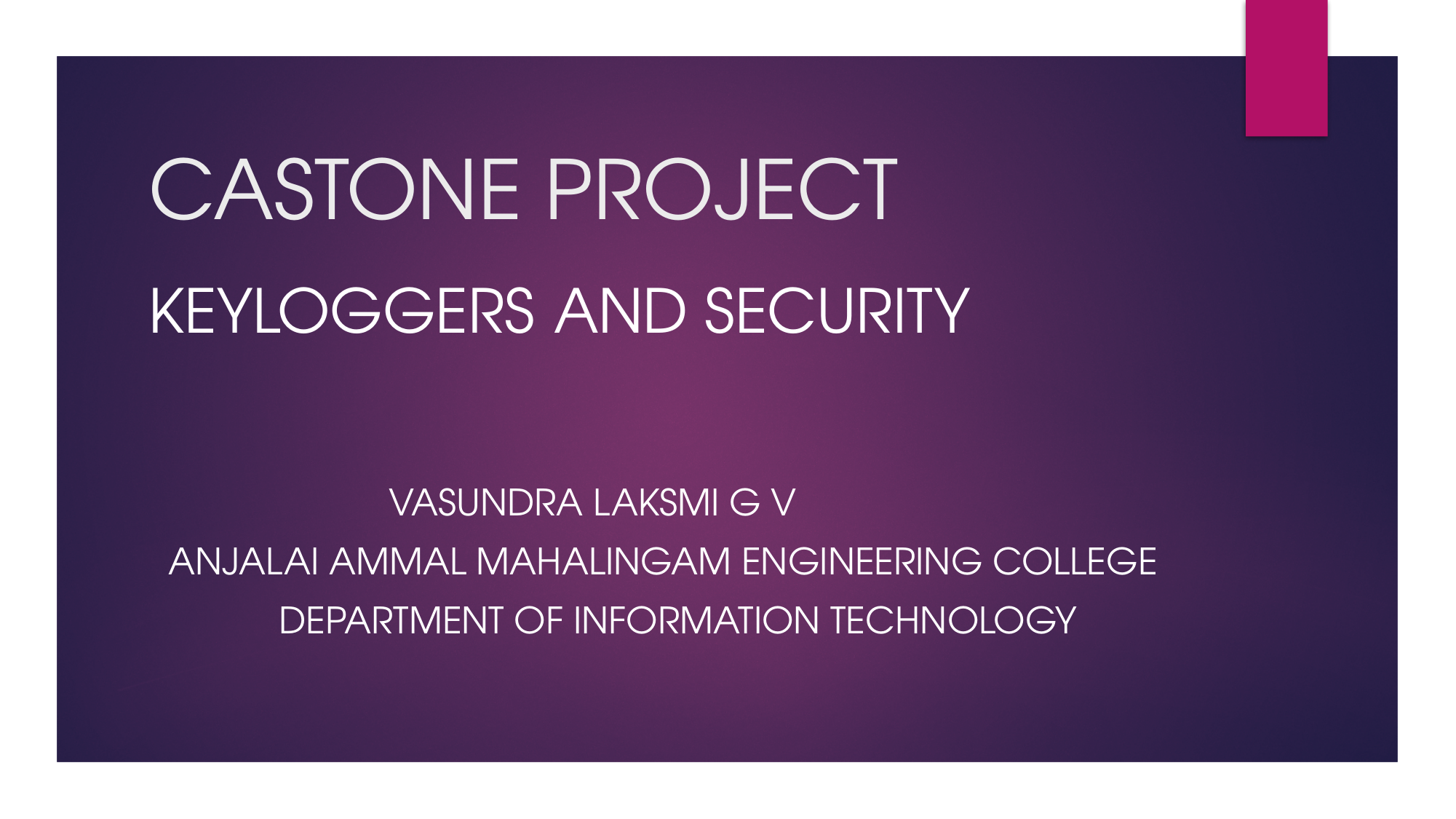

# CASTONE PROJECT
KEYLOGGERS AND SECURITY

                        VASUNDRA LAKSMI G V
  ANJALAI AMMAL MAHALINGAM ENGINEERING COLLEGE
             DEPARTMENT OF INFORMATION TECHNOLOGY